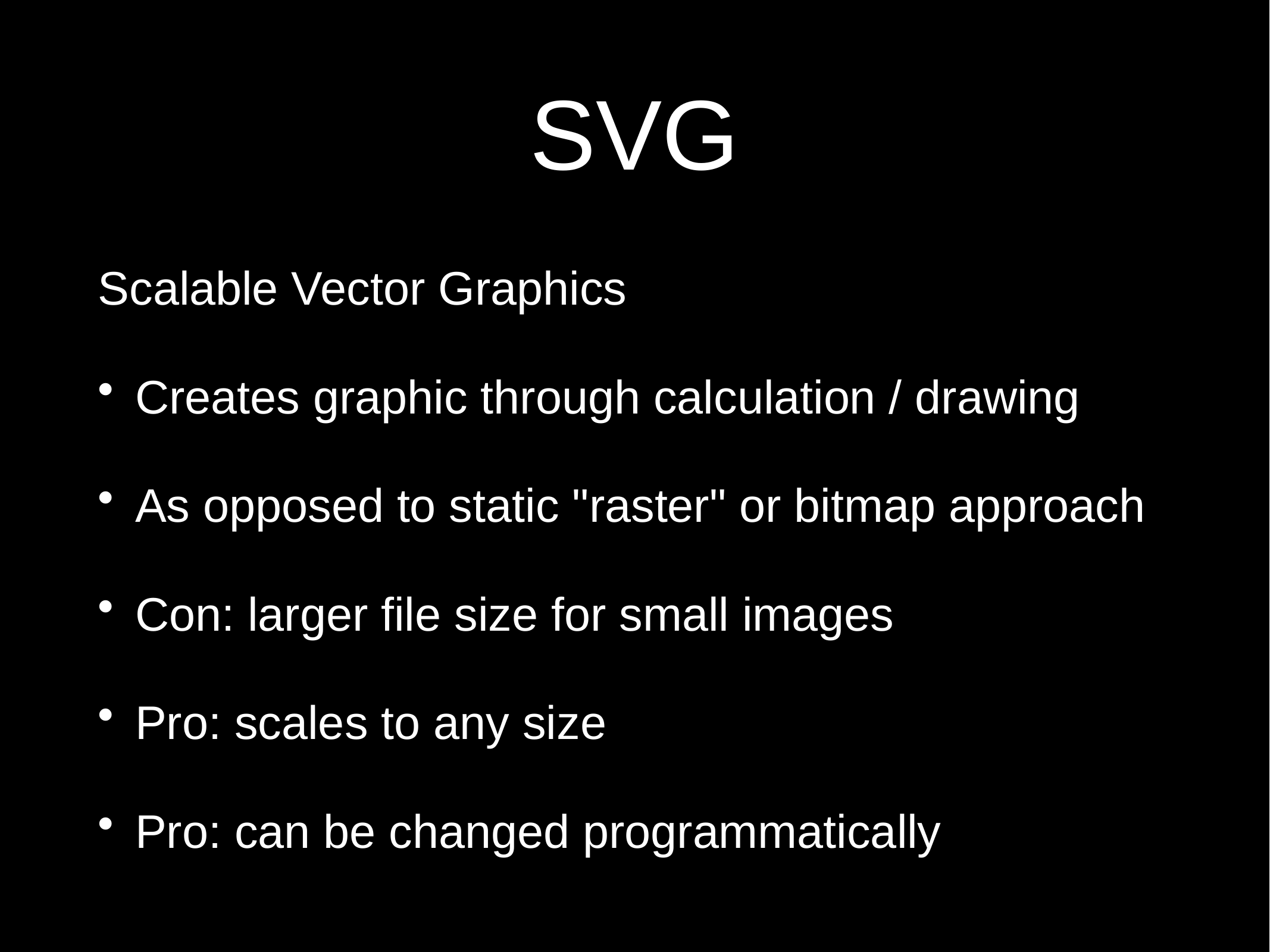

# SVG
Scalable Vector Graphics
Creates graphic through calculation / drawing
As opposed to static "raster" or bitmap approach
Con: larger file size for small images
Pro: scales to any size
Pro: can be changed programmatically